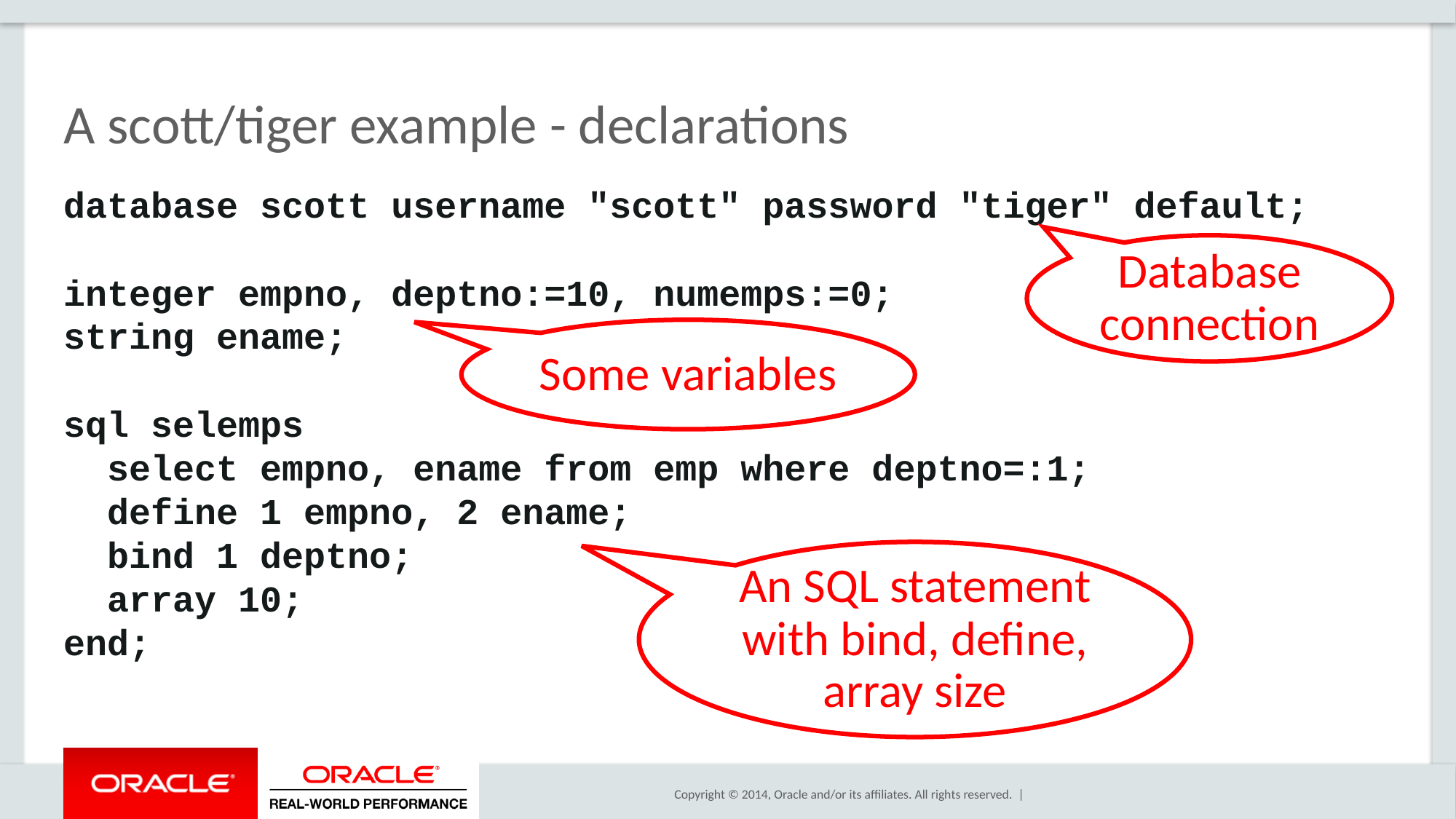

# A scott/tiger example - declarations
database scott username "scott" password "tiger" default;

integer empno, deptno:=10, numemps:=0;
string ename;

sql selemps
  select empno, ename from emp where deptno=:1;
  define 1 empno, 2 ename;
  bind 1 deptno;
  array 10;
end;
Database connection
Some variables
An SQL statement with bind, define, array size